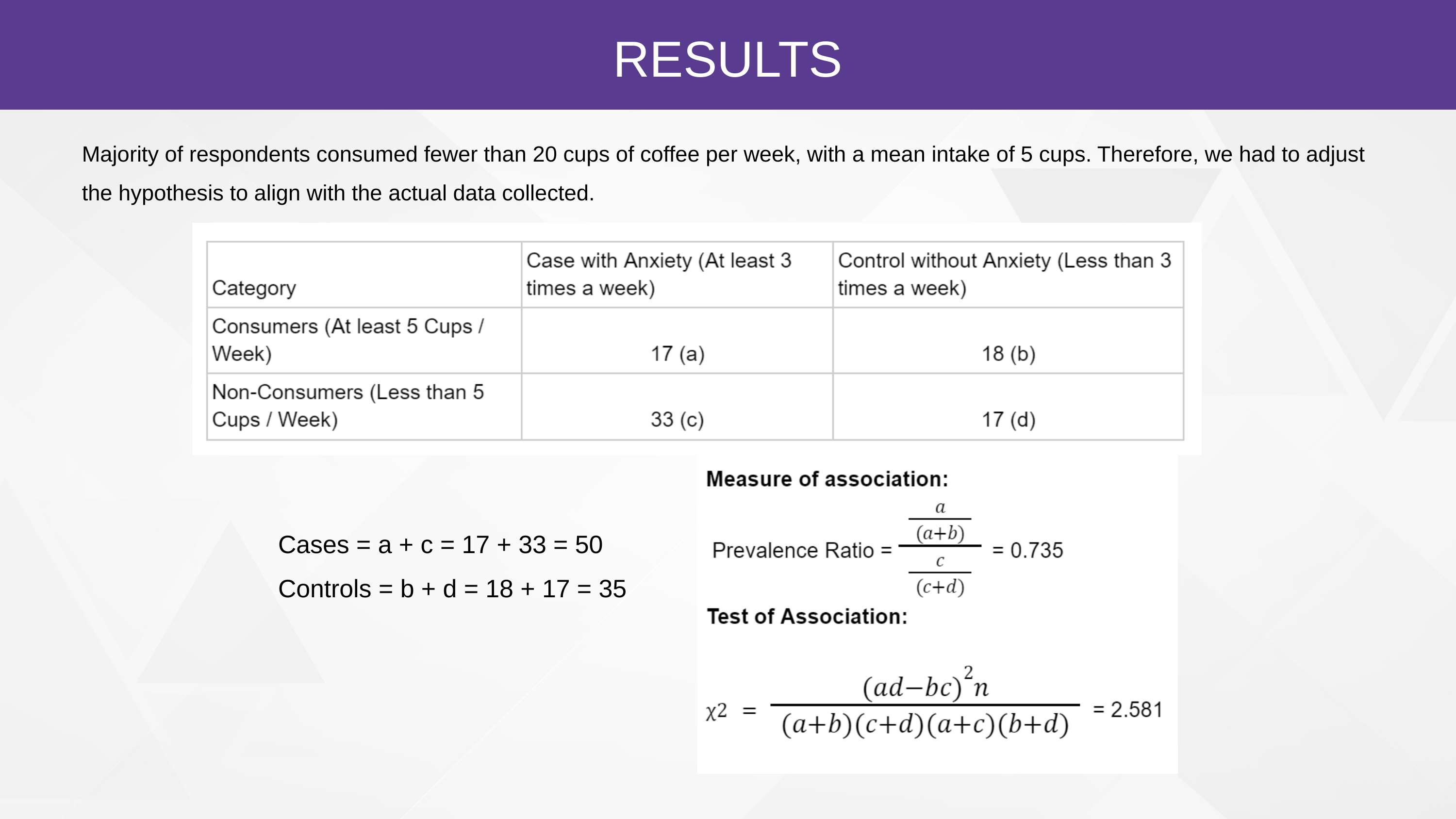

RESULTS
Majority of respondents consumed fewer than 20 cups of coffee per week, with a mean intake of 5 cups. Therefore, we had to adjust the hypothesis to align with the actual data collected.

Cases = a + c = 17 + 33 = 50
Controls = b + d = 18 + 17 = 35